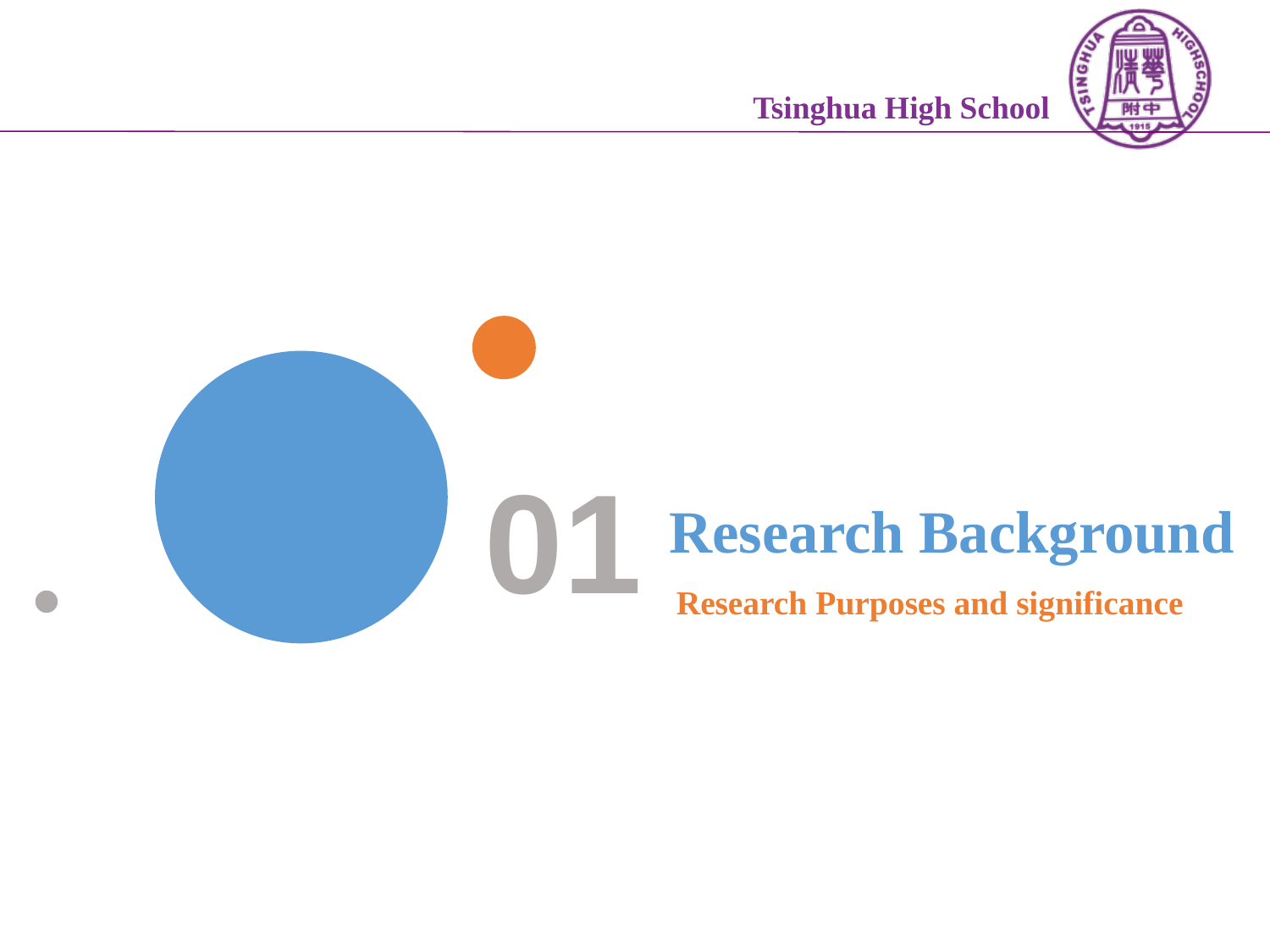

01
Research Background

Research Purposes and significance